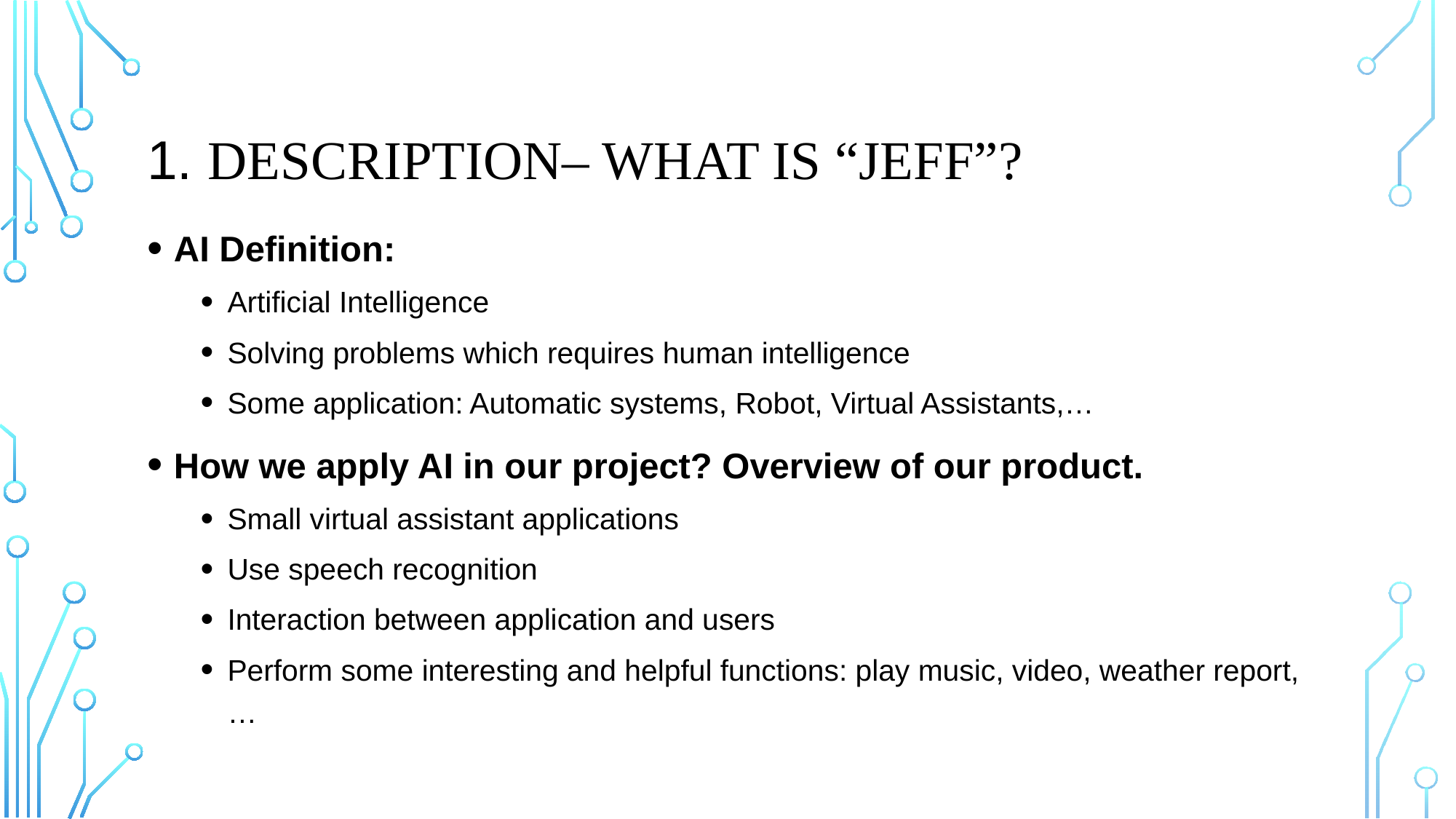

# 1. Description– what is “jeff”?
AI Definition:
Artificial Intelligence
Solving problems which requires human intelligence
Some application: Automatic systems, Robot, Virtual Assistants,…
How we apply AI in our project? Overview of our product.
Small virtual assistant applications
Use speech recognition
Interaction between application and users
Perform some interesting and helpful functions: play music, video, weather report,…